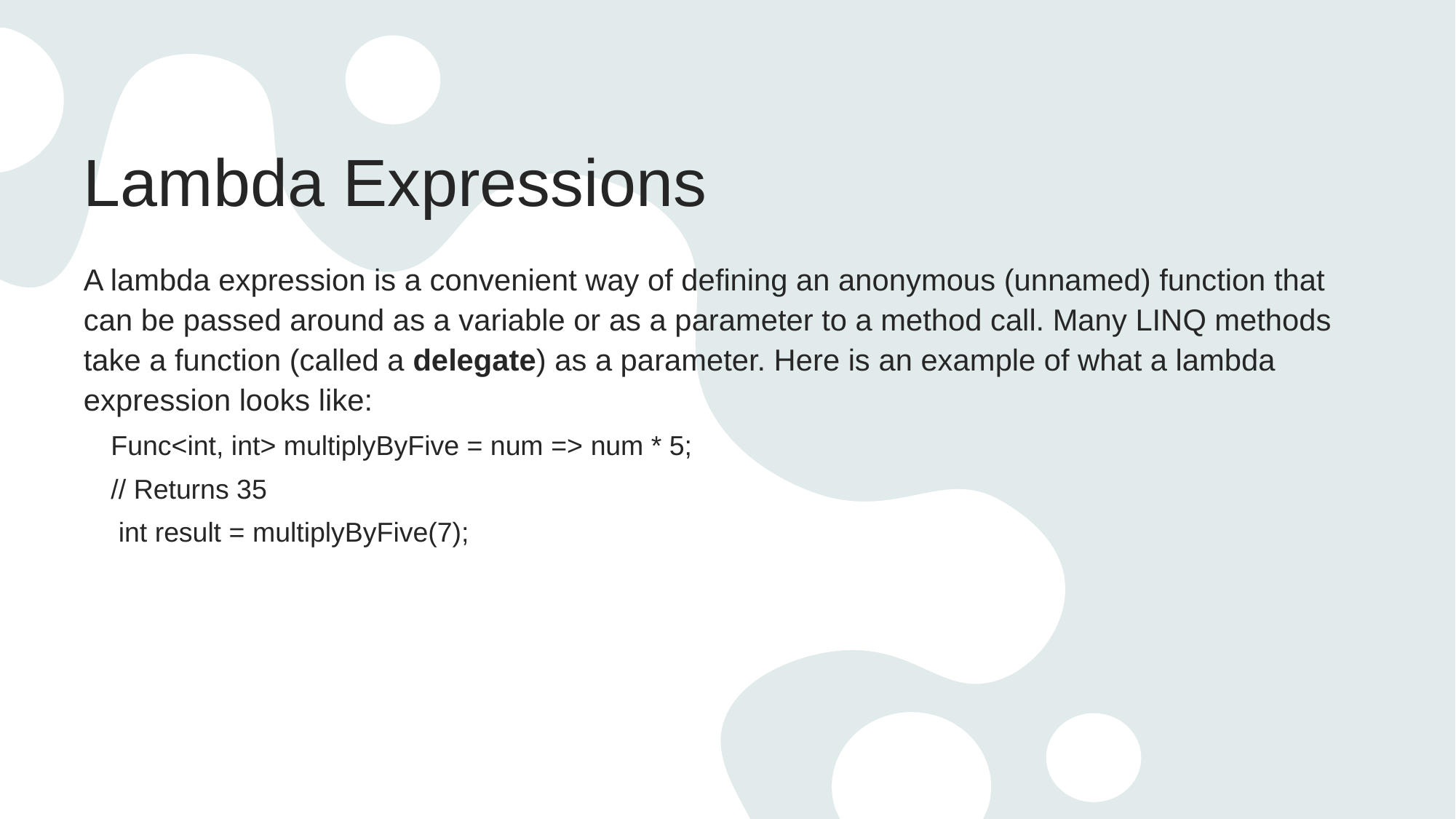

# Lambda Expressions
A lambda expression is a convenient way of defining an anonymous (unnamed) function that can be passed around as a variable or as a parameter to a method call. Many LINQ methods take a function (called a delegate) as a parameter. Here is an example of what a lambda expression looks like:
Func<int, int> multiplyByFive = num => num * 5;
// Returns 35
 int result = multiplyByFive(7);